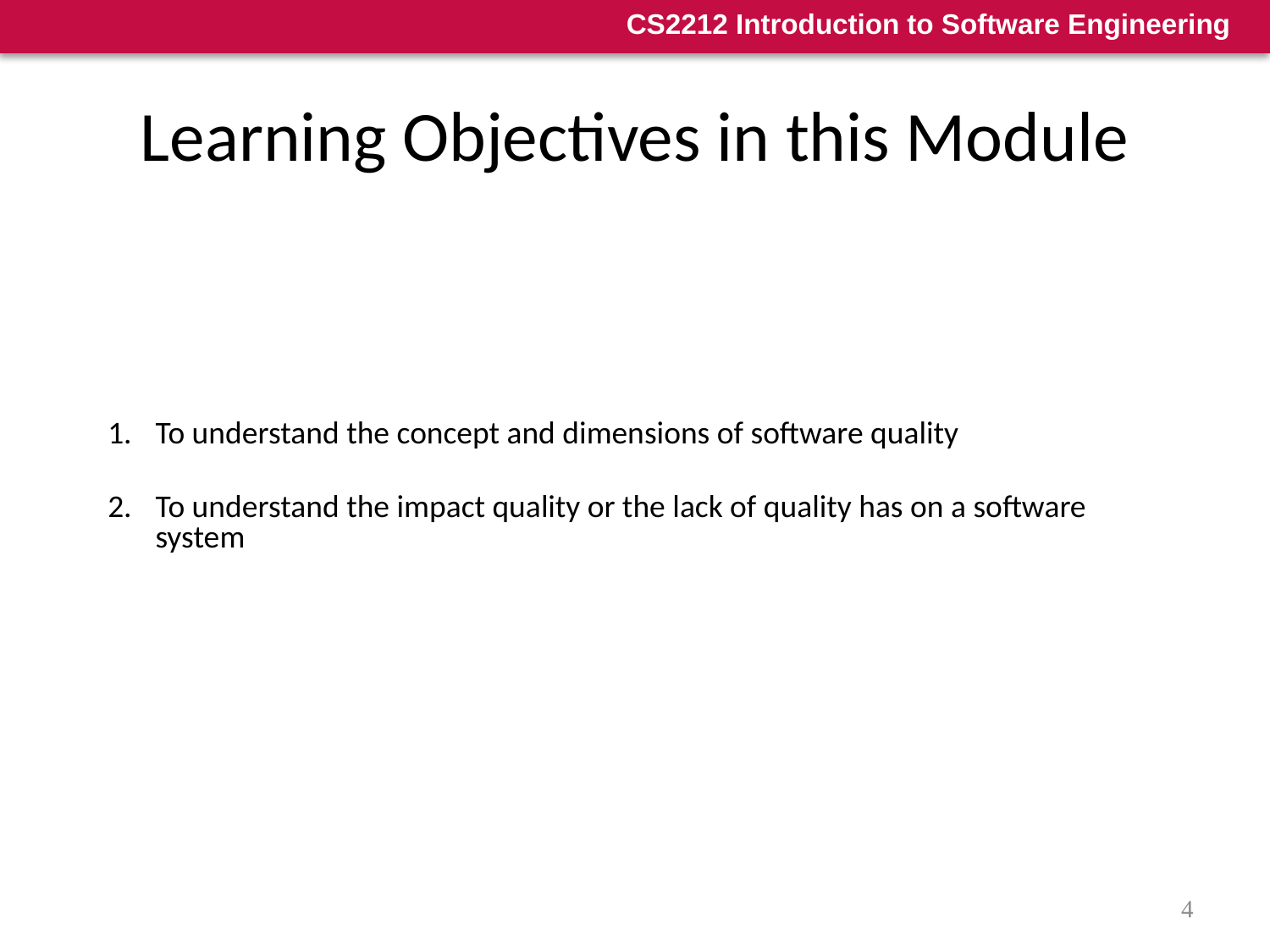

# Learning Objectives in this Module

To understand the concept and dimensions of software quality

To understand the impact quality or the lack of quality has on a software system

4